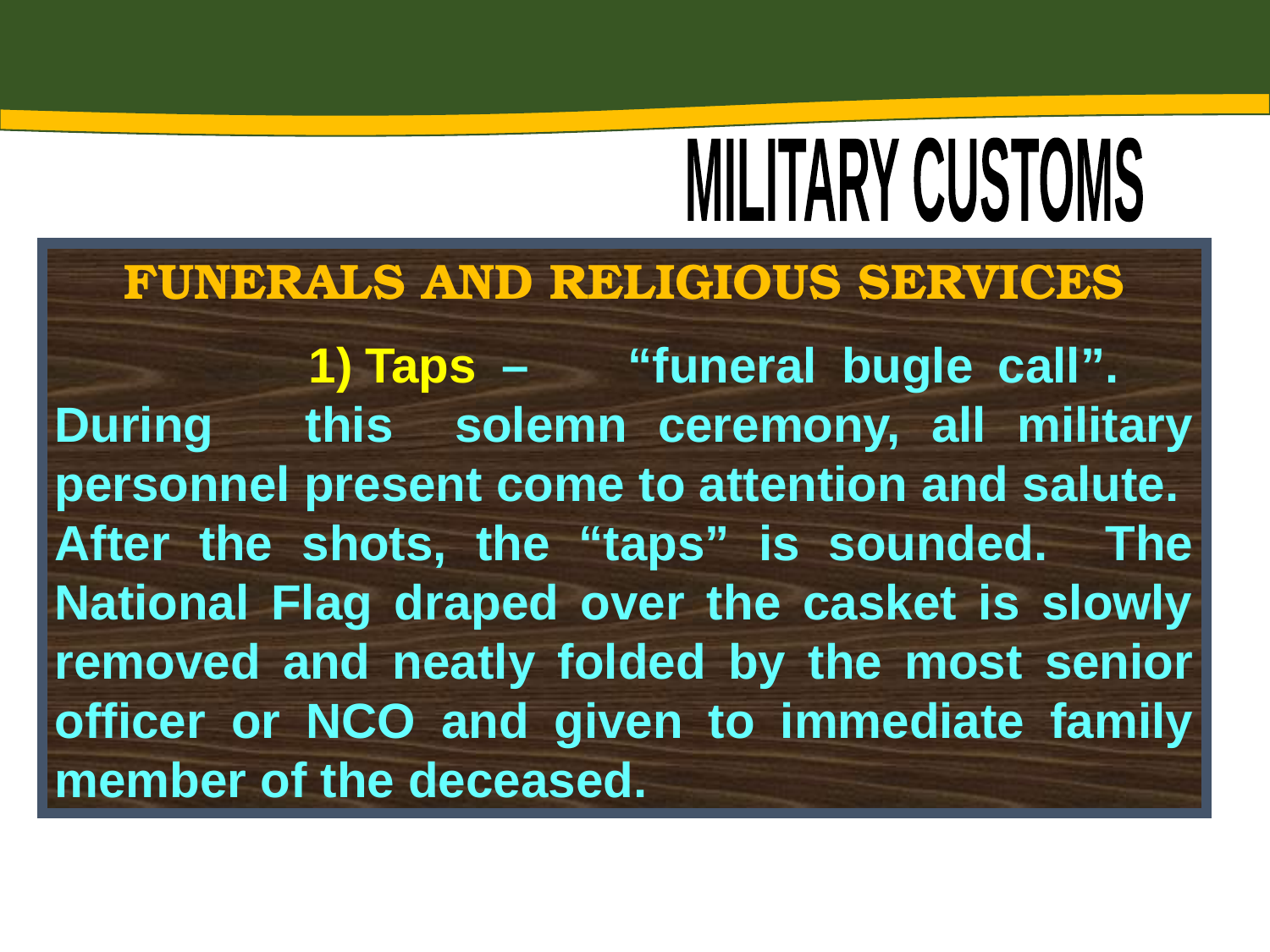

MILITARY CUSTOMS
FUNERALS AND RELIGIOUS SERVICES
	 	1) Taps –    “funeral bugle call”.    During   this  solemn ceremony, all military personnel present come to attention and salute.  After the shots, the “taps” is sounded.  The National Flag draped over the casket is slowly removed and neatly folded by the most senior officer or NCO and given to immediate family member of the deceased.